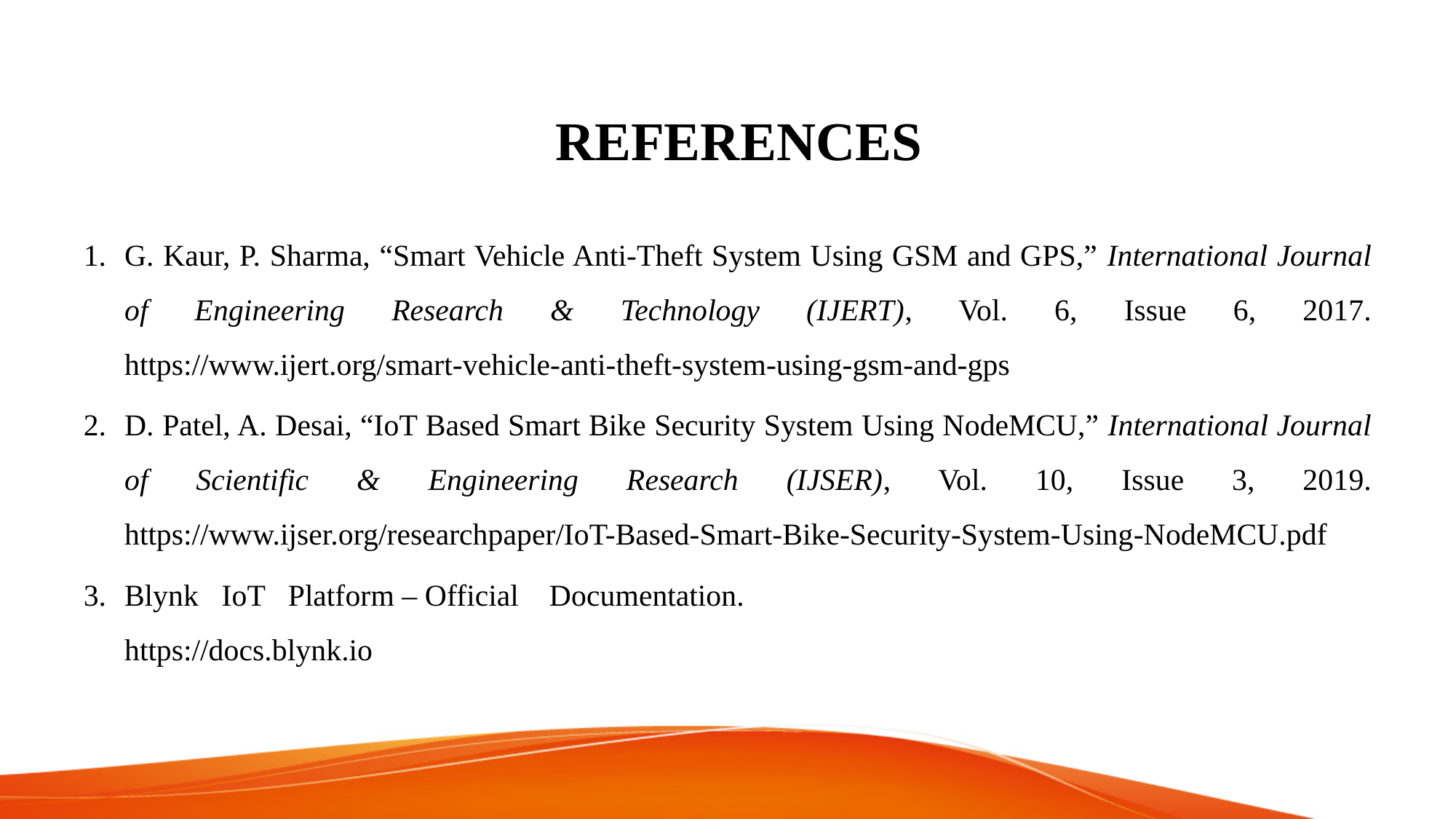

# REFERENCES
G. Kaur, P. Sharma, “Smart Vehicle Anti-Theft System Using GSM and GPS,” International Journal of Engineering Research & Technology (IJERT), Vol. 6, Issue 6, 2017.
https://www.ijert.org/smart-vehicle-anti-theft-system-using-gsm-and-gps
D. Patel, A. Desai, “IoT Based Smart Bike Security System Using NodeMCU,” International Journal of Scientific & Engineering Research (IJSER), Vol. 10, Issue 3, 2019.
https://www.ijser.org/researchpaper/IoT-Based-Smart-Bike-Security-System-Using-NodeMCU.pdf
Blynk   IoT   Platform – Official    Documentation.
https://docs.blynk.io